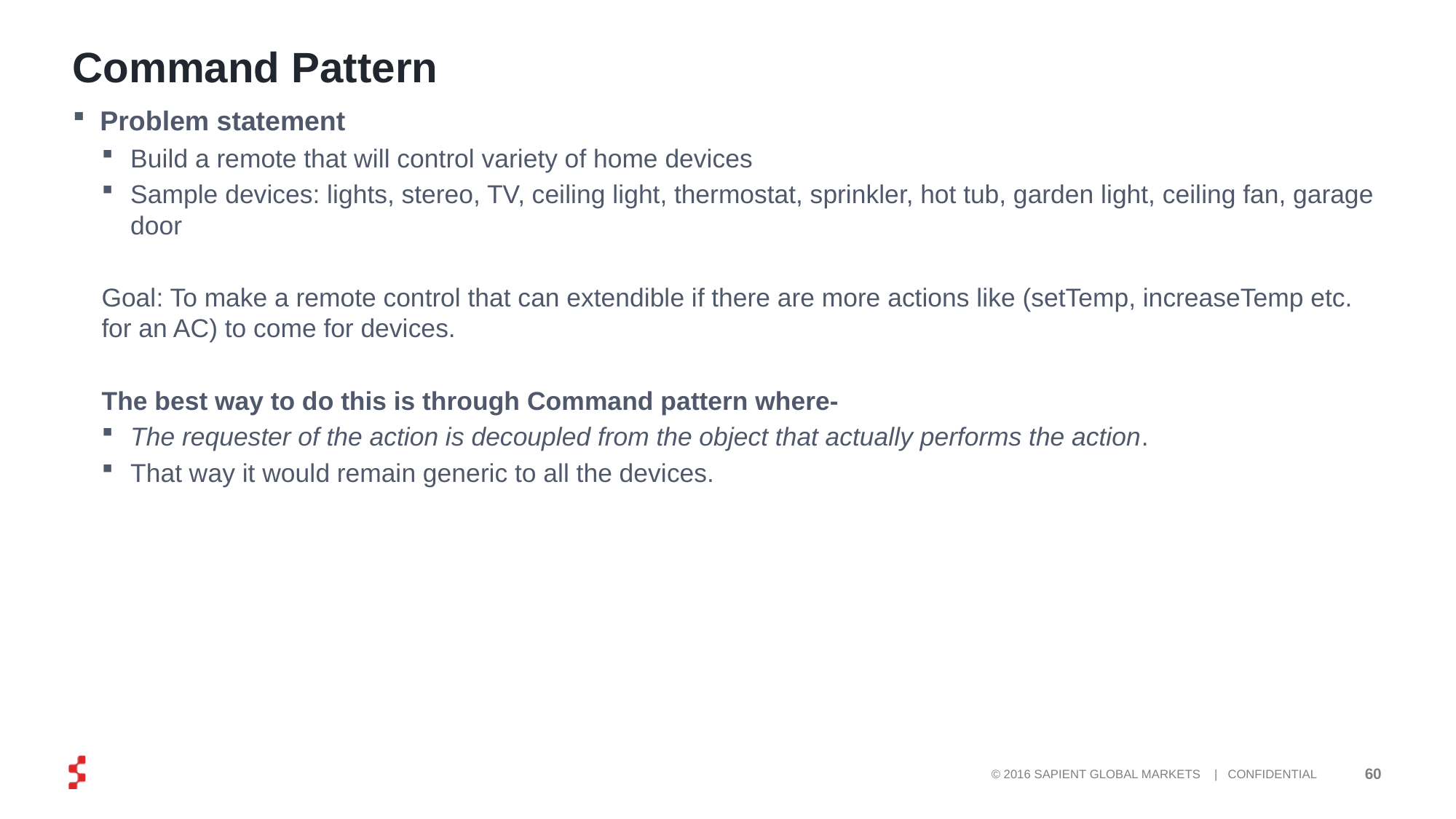

# Command Pattern
Problem statement
Build a remote that will control variety of home devices
Sample devices: lights, stereo, TV, ceiling light, thermostat, sprinkler, hot tub, garden light, ceiling fan, garage door

Goal: To make a remote control that can extendible if there are more actions like (setTemp, increaseTemp etc. for an AC) to come for devices.

The best way to do this is through Command pattern where-
The requester of the action is decoupled from the object that actually performs the action.
That way it would remain generic to all the devices.